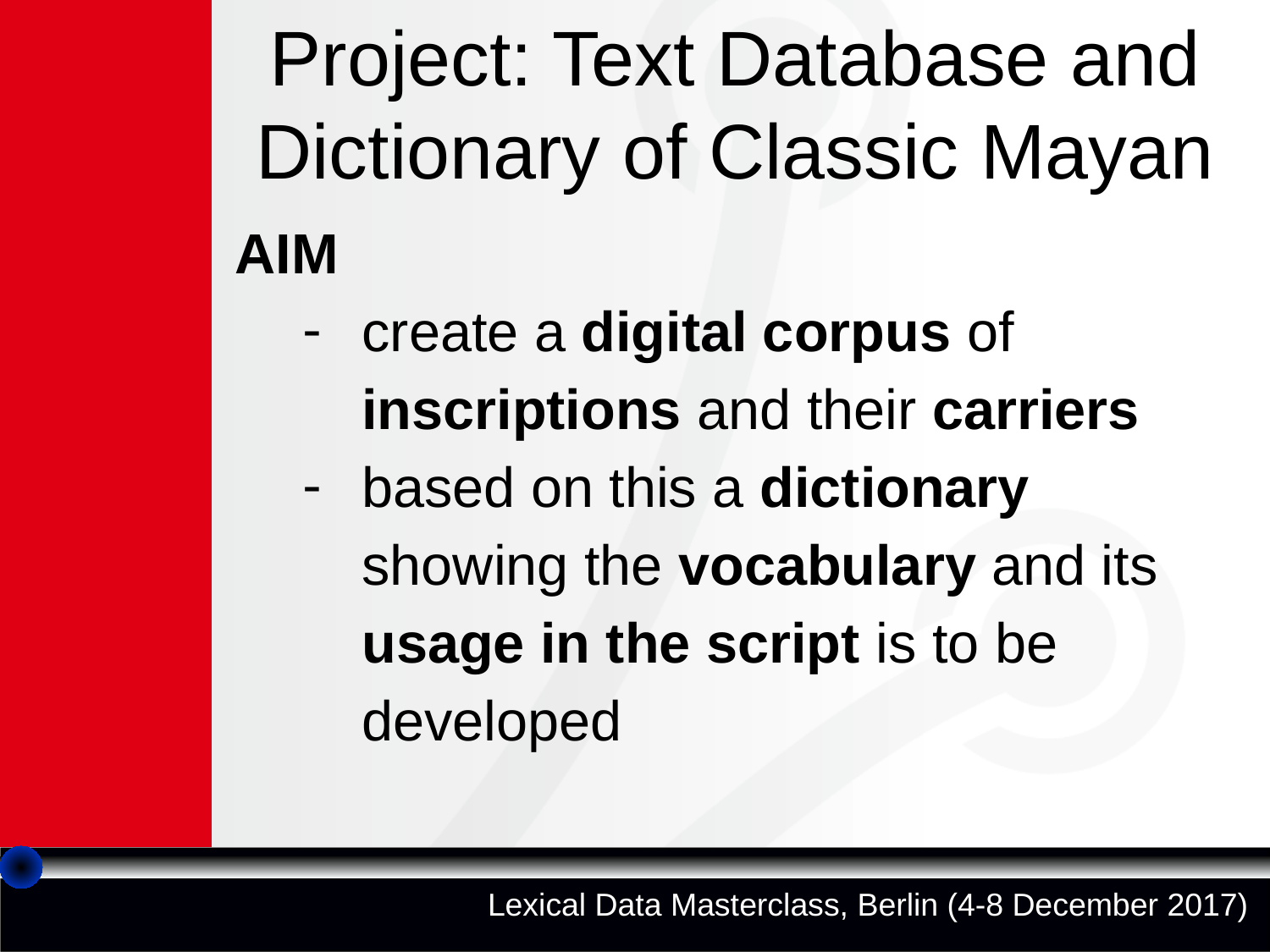

# Project: Text Database and Dictionary of Classic Mayan
AIM
create a digital corpus of inscriptions and their carriers
based on this a dictionary showing the vocabulary and its usage in the script is to be developed